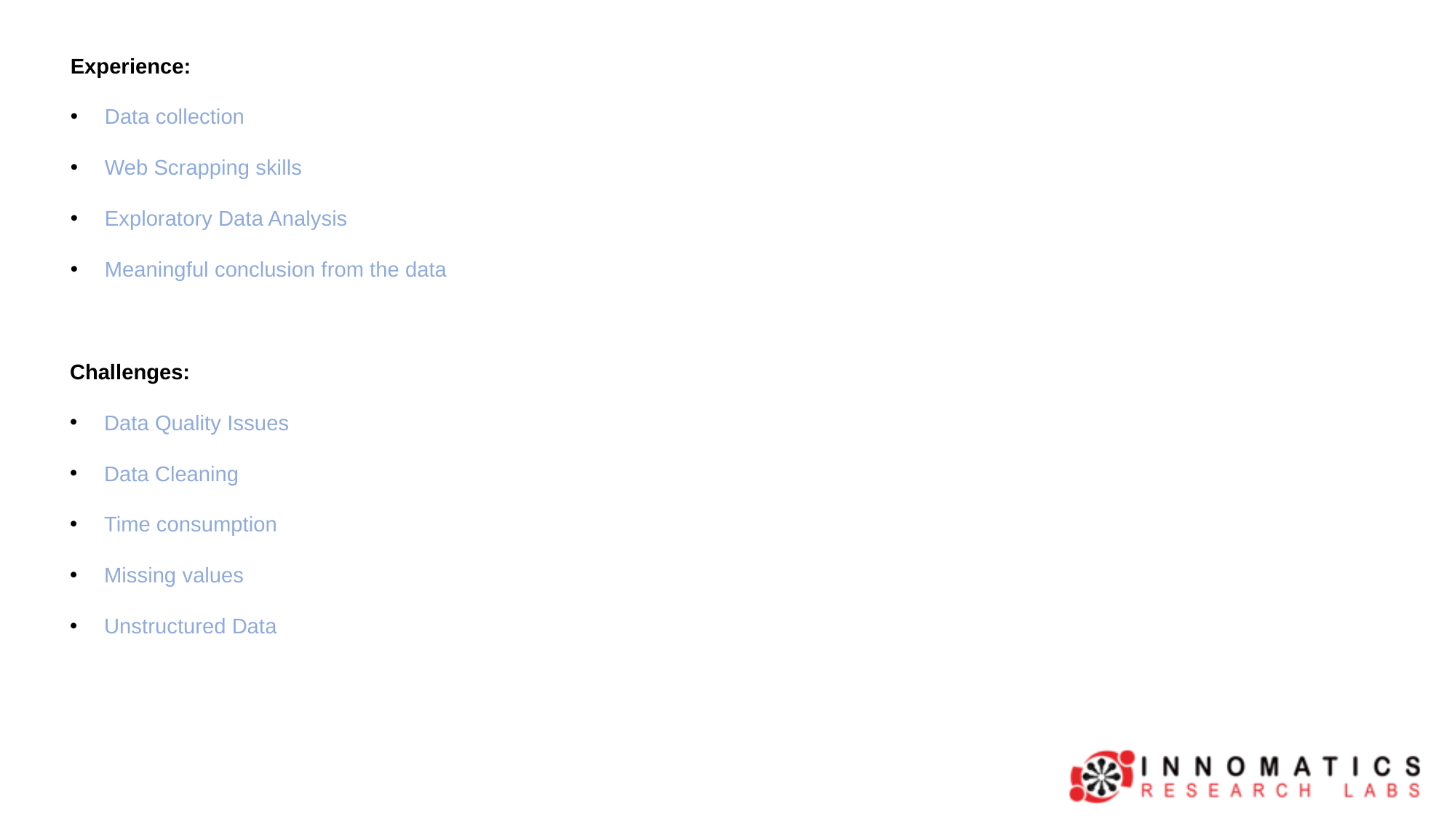

Experience:

Data collection

Web Scrapping skills

Exploratory Data Analysis

Meaningful conclusion from the data

Challenges:

Data Quality Issues

Data Cleaning

Time consumption

Missing values

Unstructured Data